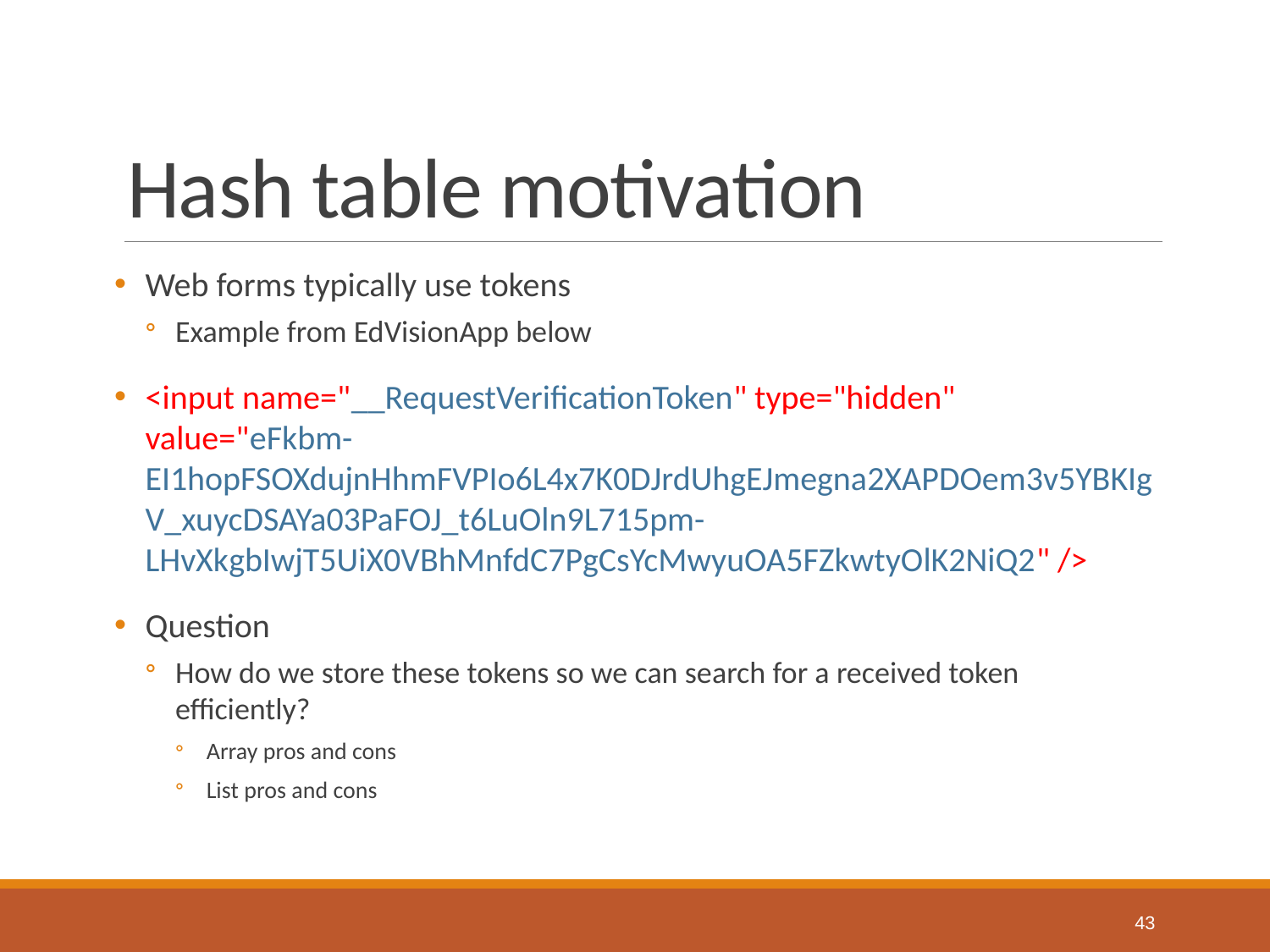

# Hash table motivation
Web forms typically use tokens
Example from EdVisionApp below
<input name="__RequestVerificationToken" type="hidden" value="eFkbm-EI1hopFSOXdujnHhmFVPIo6L4x7K0DJrdUhgEJmegna2XAPDOem3v5YBKIgV_xuycDSAYa03PaFOJ_t6LuOln9L715pm-LHvXkgbIwjT5UiX0VBhMnfdC7PgCsYcMwyuOA5FZkwtyOlK2NiQ2" />
Question
How do we store these tokens so we can search for a received token efficiently?
Array pros and cons
List pros and cons
43